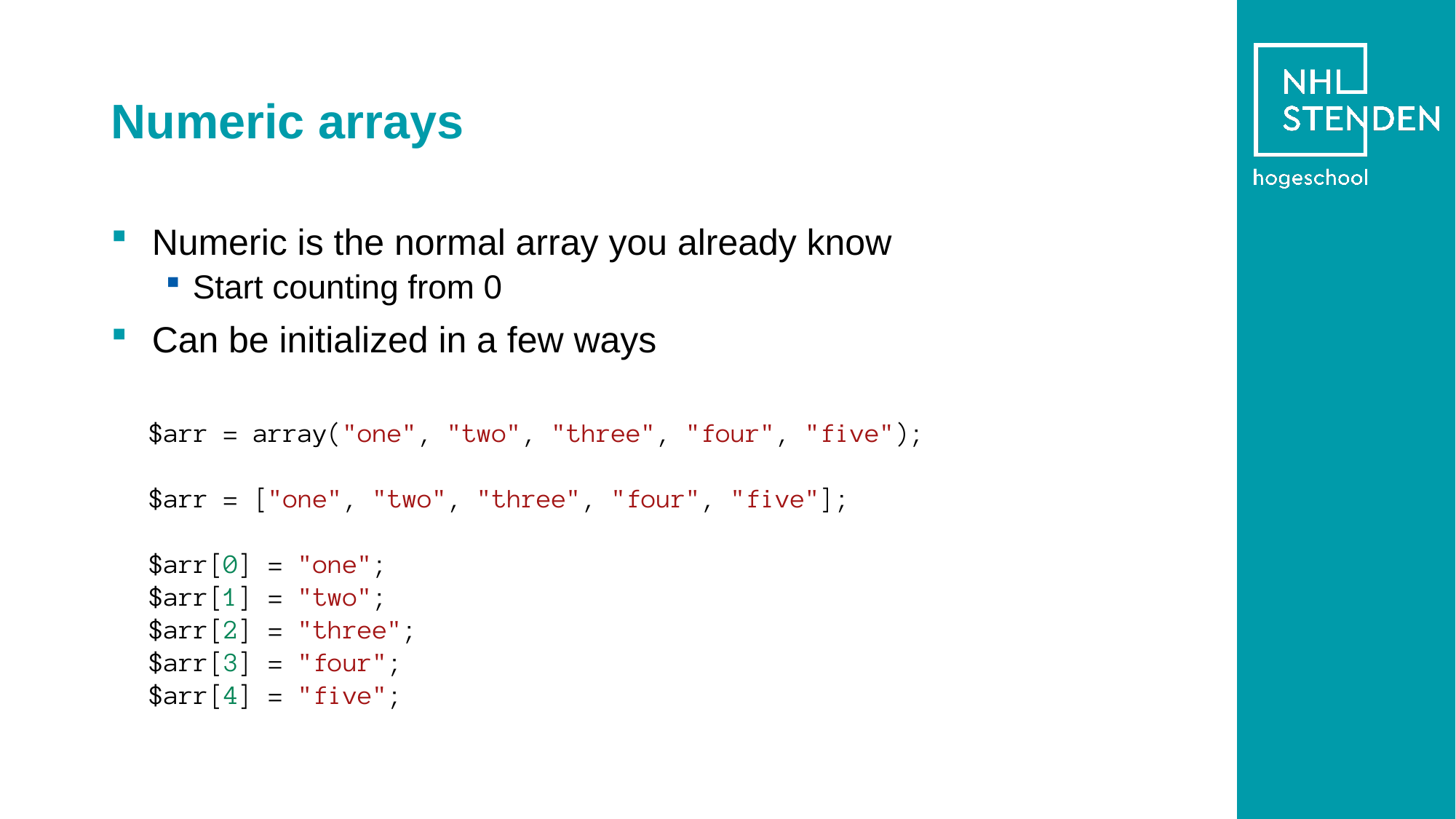

# Numeric arrays
Numeric is the normal array you already know
Start counting from 0
Can be initialized in a few ways

$arr = array("one", "two", "three", "four", "five");
$arr = ["one", "two", "three", "four", "five"];
$arr[0] = "one";
$arr[1] = "two";
$arr[2] = "three";
$arr[3] = "four";
$arr[4] = "five";